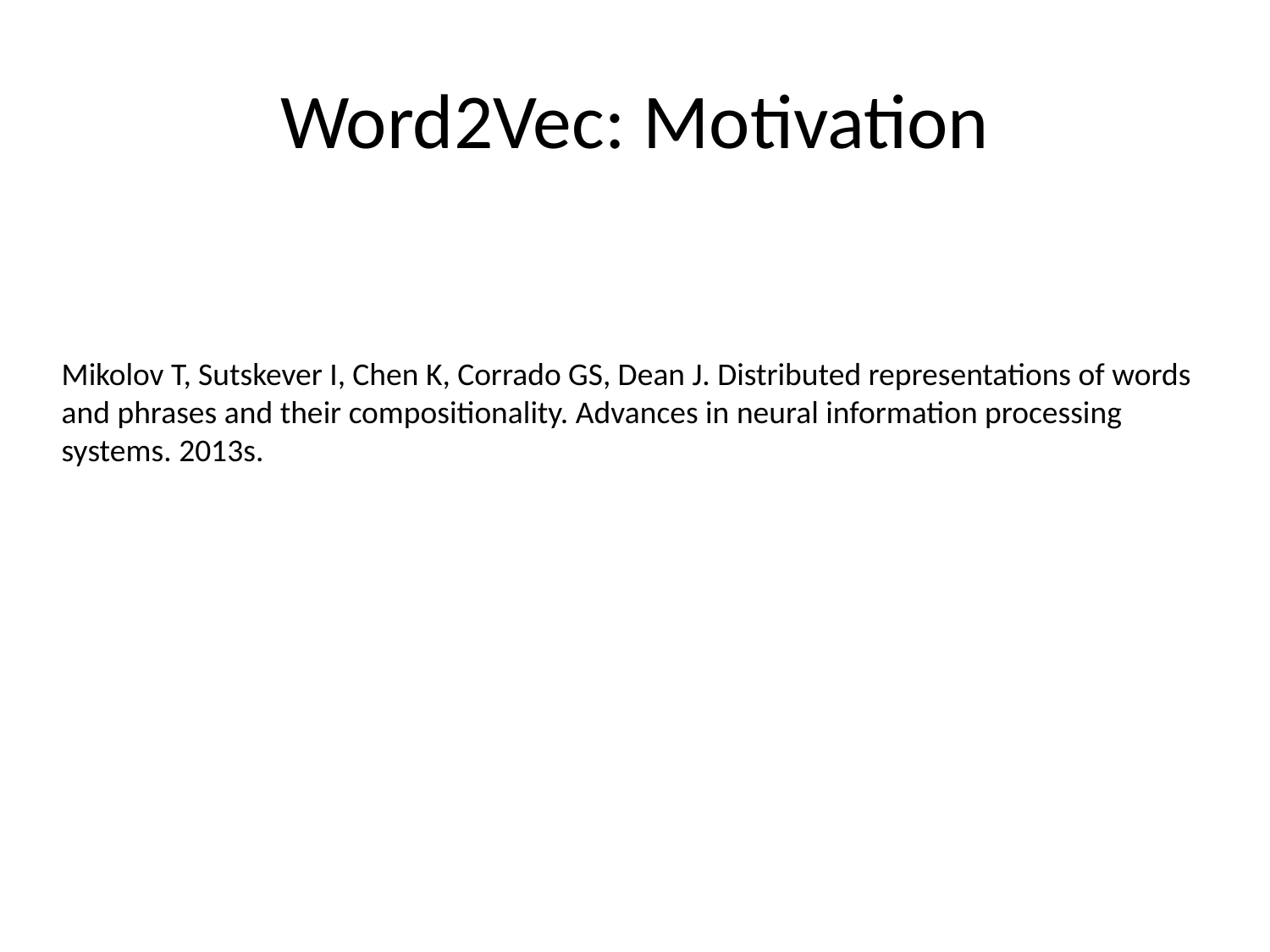

# Word2Vec: Motivation
Mikolov T, Sutskever I, Chen K, Corrado GS, Dean J. Distributed representations of words and phrases and their compositionality. Advances in neural information processing systems. 2013s.